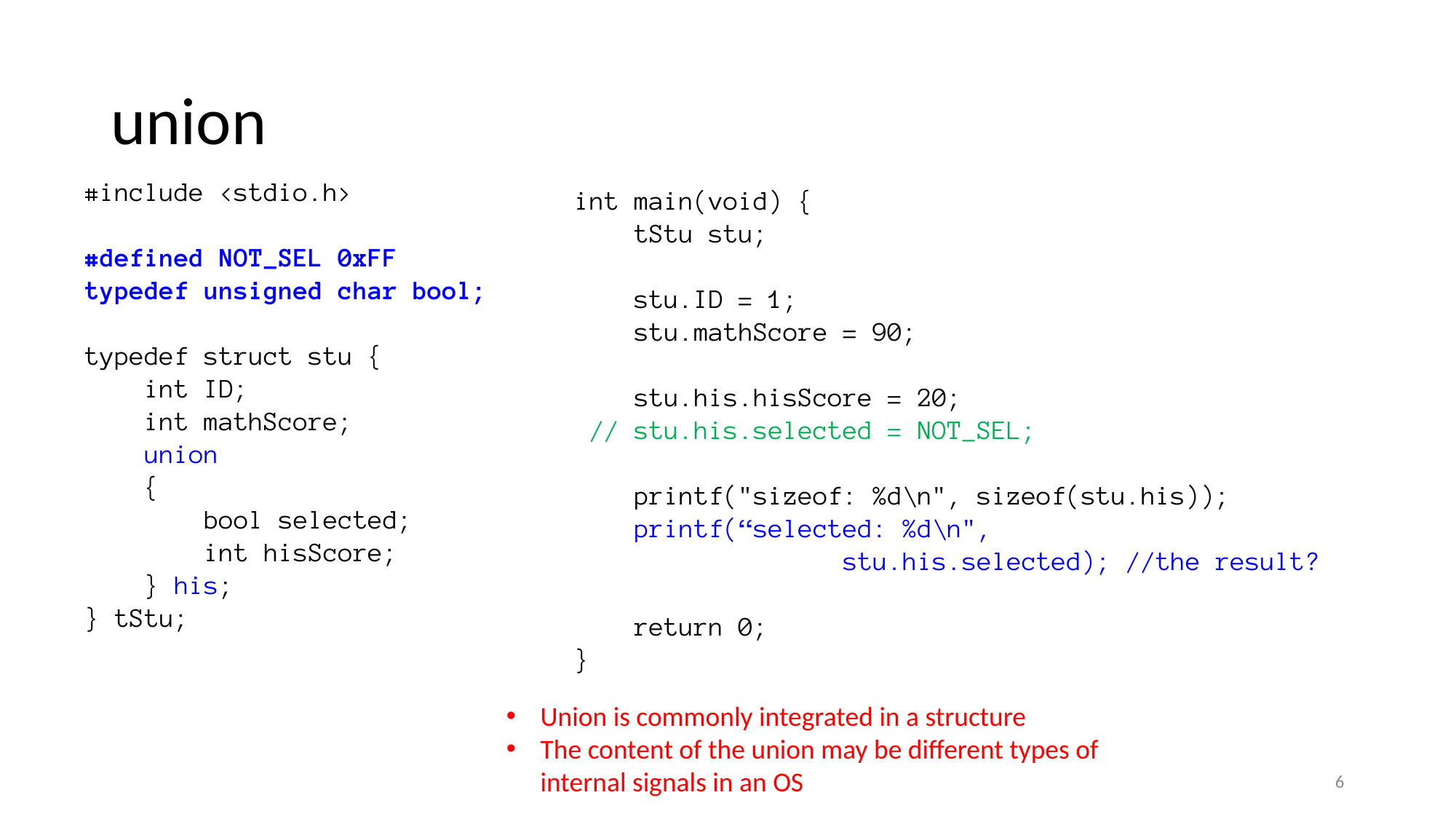

# union
#include <stdio.h>
#defined NOT_SEL 0xFF
typedef unsigned char bool;
typedef struct stu {
    int ID;
    int mathScore;
    union
    {
        bool selected;
        int hisScore;
    } his;
} tStu;
int main(void) {
    tStu stu;
    stu.ID = 1;
    stu.mathScore = 90;

    stu.his.hisScore = 20;
 // stu.his.selected = NOT_SEL;
    printf("sizeof: %d\n", sizeof(stu.his));
    printf(“selected: %d\n",
                  stu.his.selected); //the result?
    return 0;
}
Union is commonly integrated in a structure
The content of the union may be different types of internal signals in an OS
6